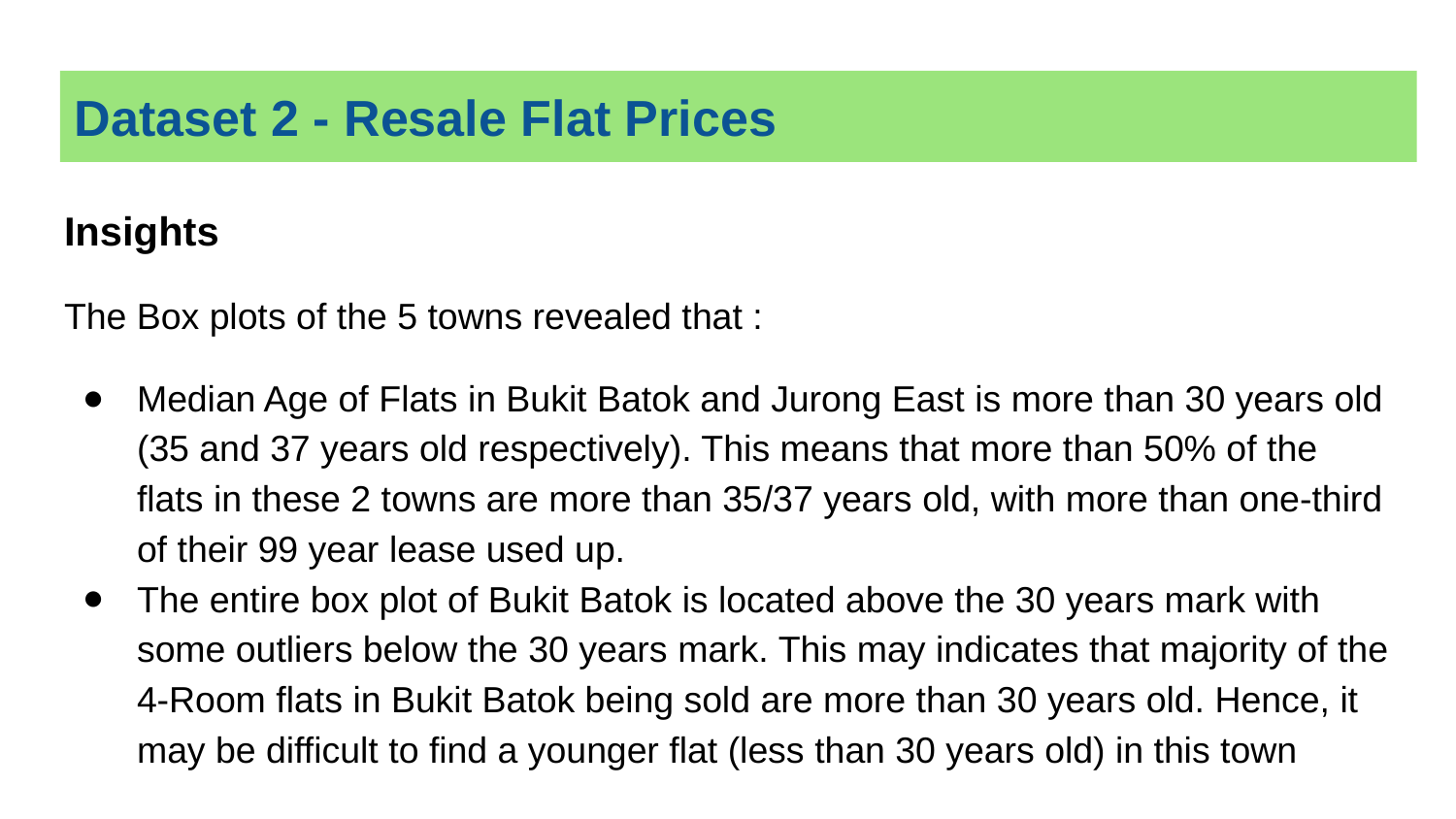

# Dataset 2 - Resale Flat Prices
Insights
The Box plots of the 5 towns revealed that :
Median Age of Flats in Bukit Batok and Jurong East is more than 30 years old (35 and 37 years old respectively). This means that more than 50% of the flats in these 2 towns are more than 35/37 years old, with more than one-third of their 99 year lease used up.
The entire box plot of Bukit Batok is located above the 30 years mark with some outliers below the 30 years mark. This may indicates that majority of the 4-Room flats in Bukit Batok being sold are more than 30 years old. Hence, it may be difficult to find a younger flat (less than 30 years old) in this town